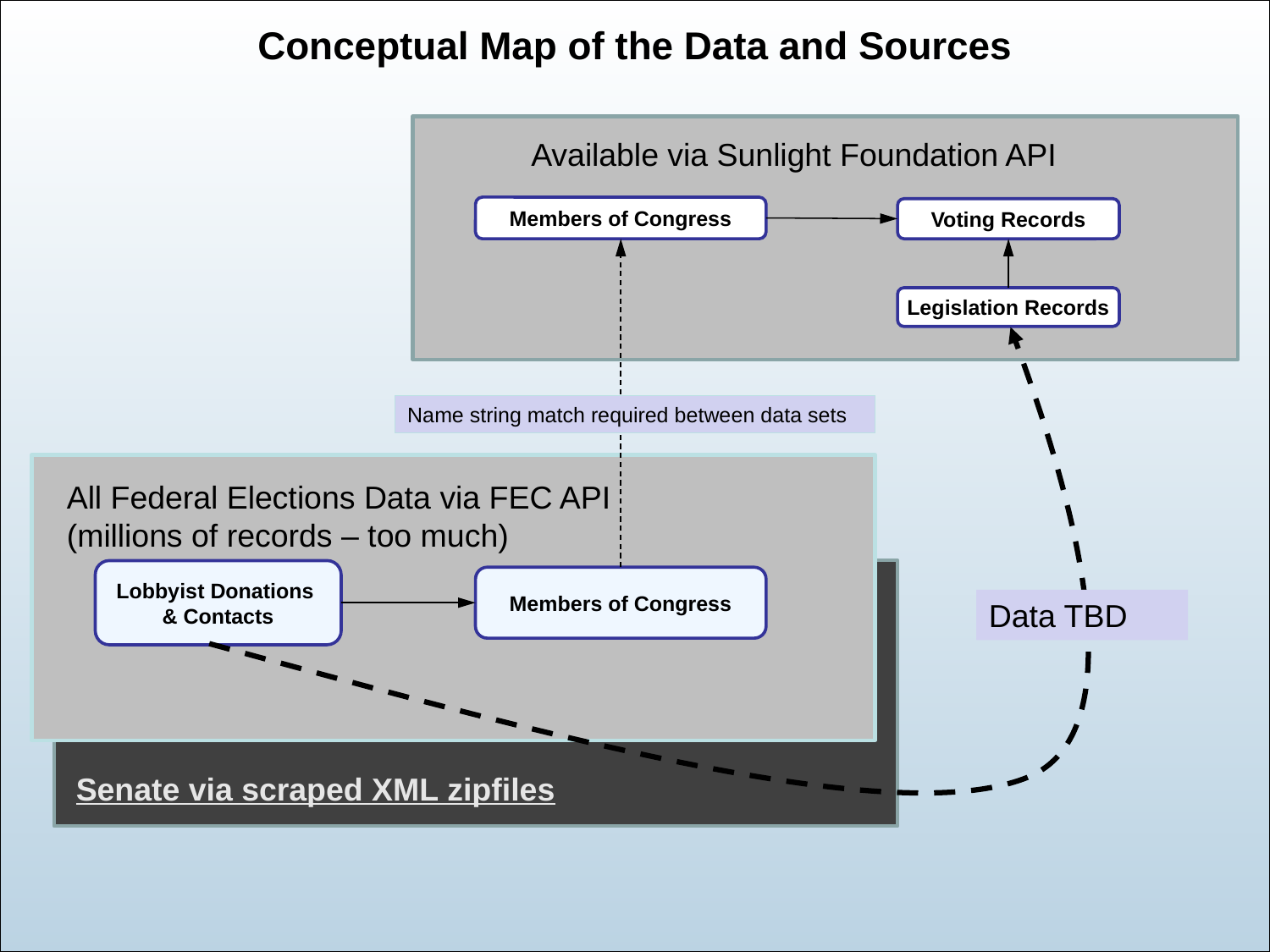

Conceptual Map of the Data and Sources

Available via Sunlight Foundation API

Members of Congress
Voting Records
Legislation Records

Name string match required between data sets

All Federal Elections Data via FEC API
(millions of records – too much)

Lobbyist Donations
& Contacts
Members of Congress
Data TBD
Senate via scraped XML zipfiles